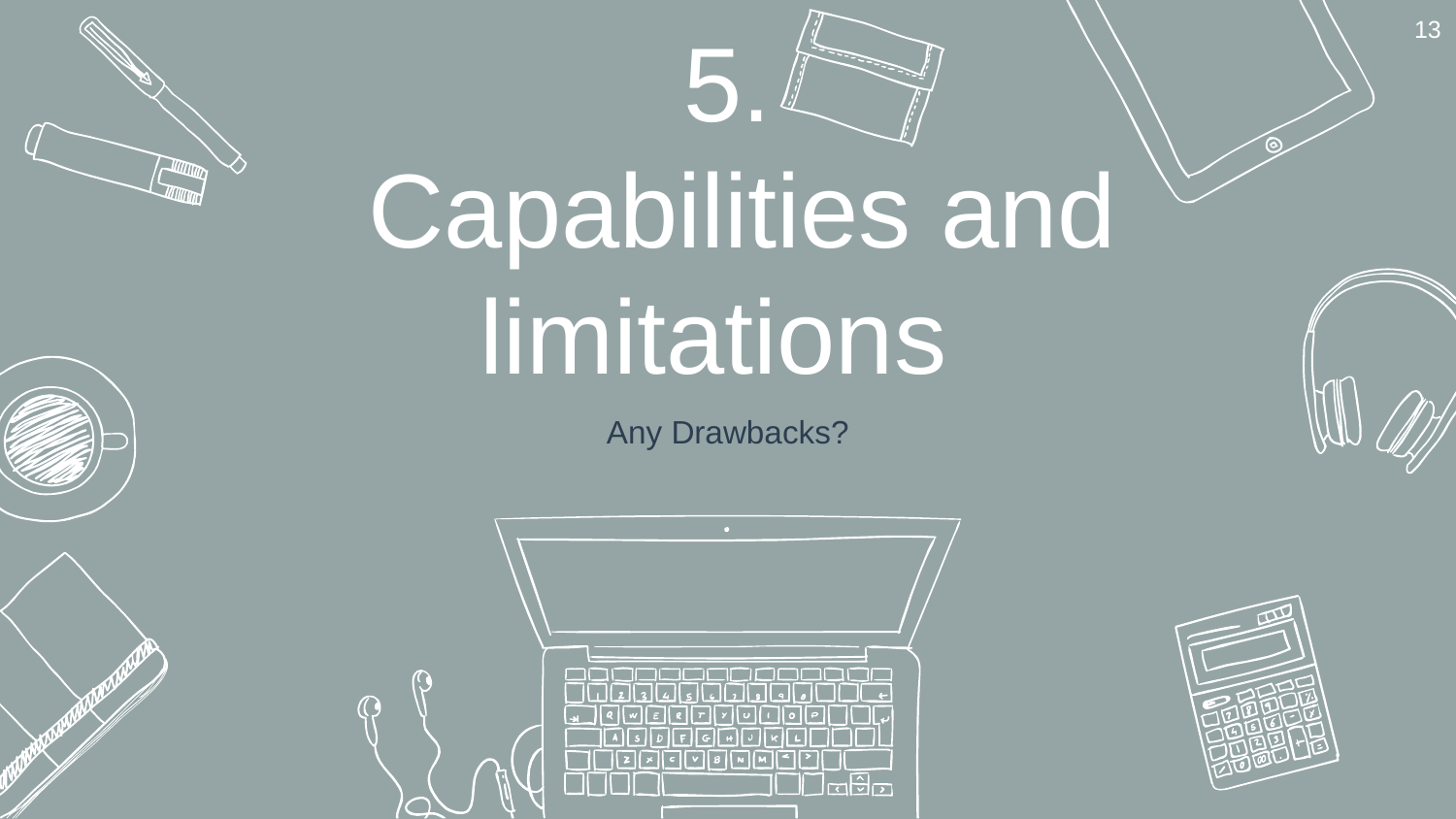

13
# 5.
 Capabilities and limitations
Any Drawbacks?